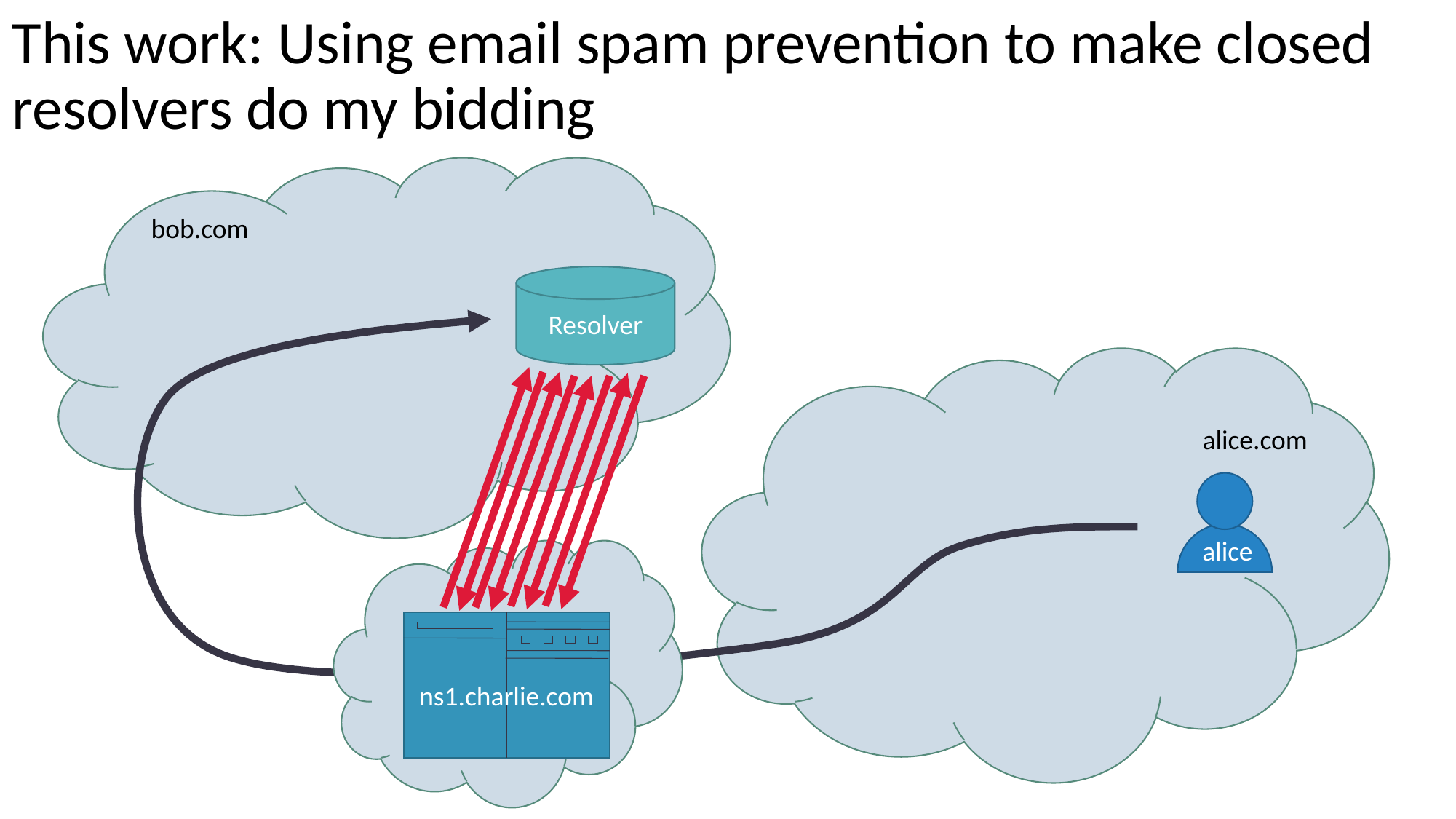

# This work: Using email spam prevention to make closed resolvers do my bidding

bob.com
Resolver

alice.com

alice

ns1.charlie.com